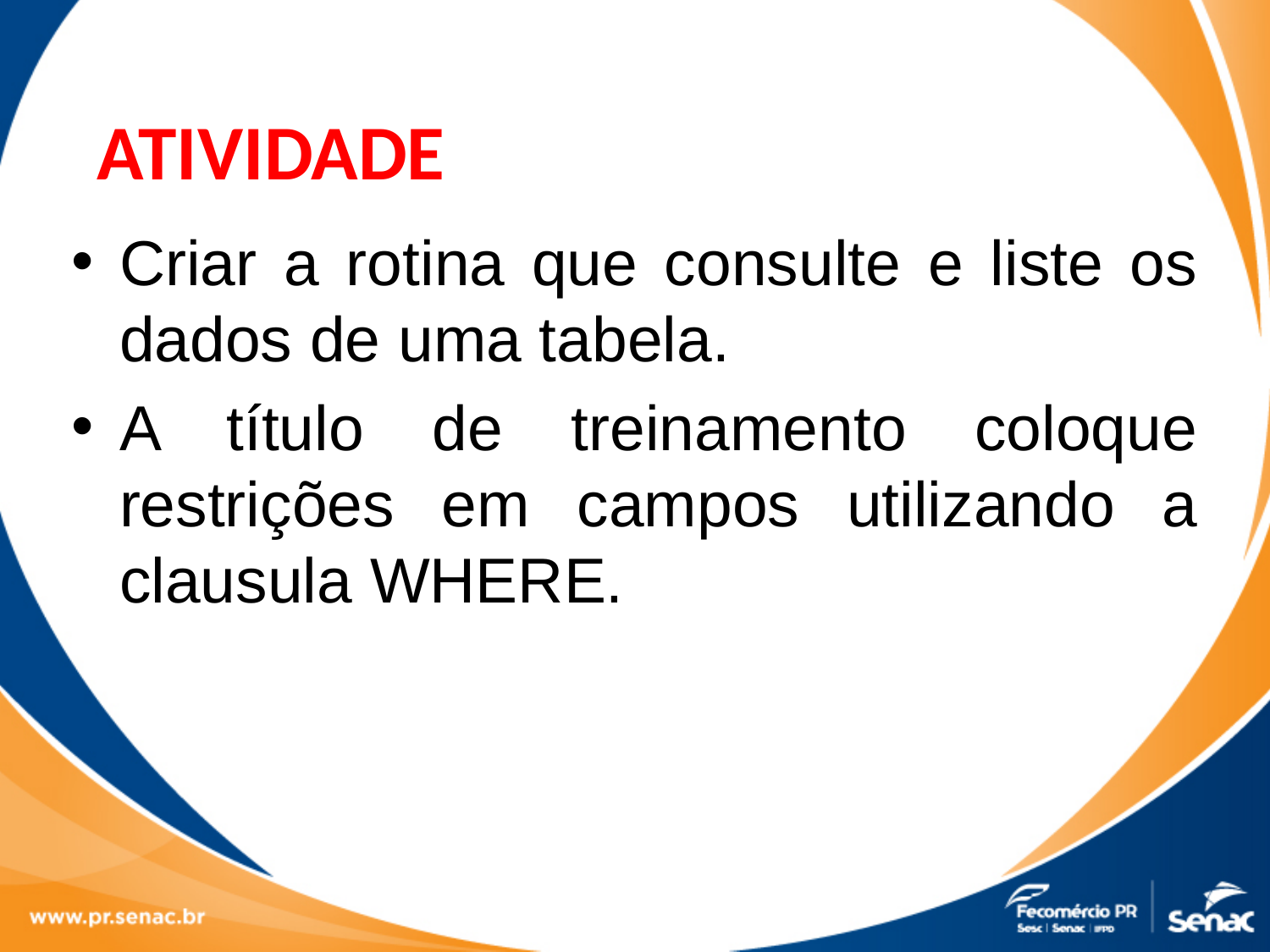

ATIVIDADE

Criar a rotina que consulte e liste os dados de uma tabela.
A título de treinamento coloque restrições em campos utilizando a clausula WHERE.